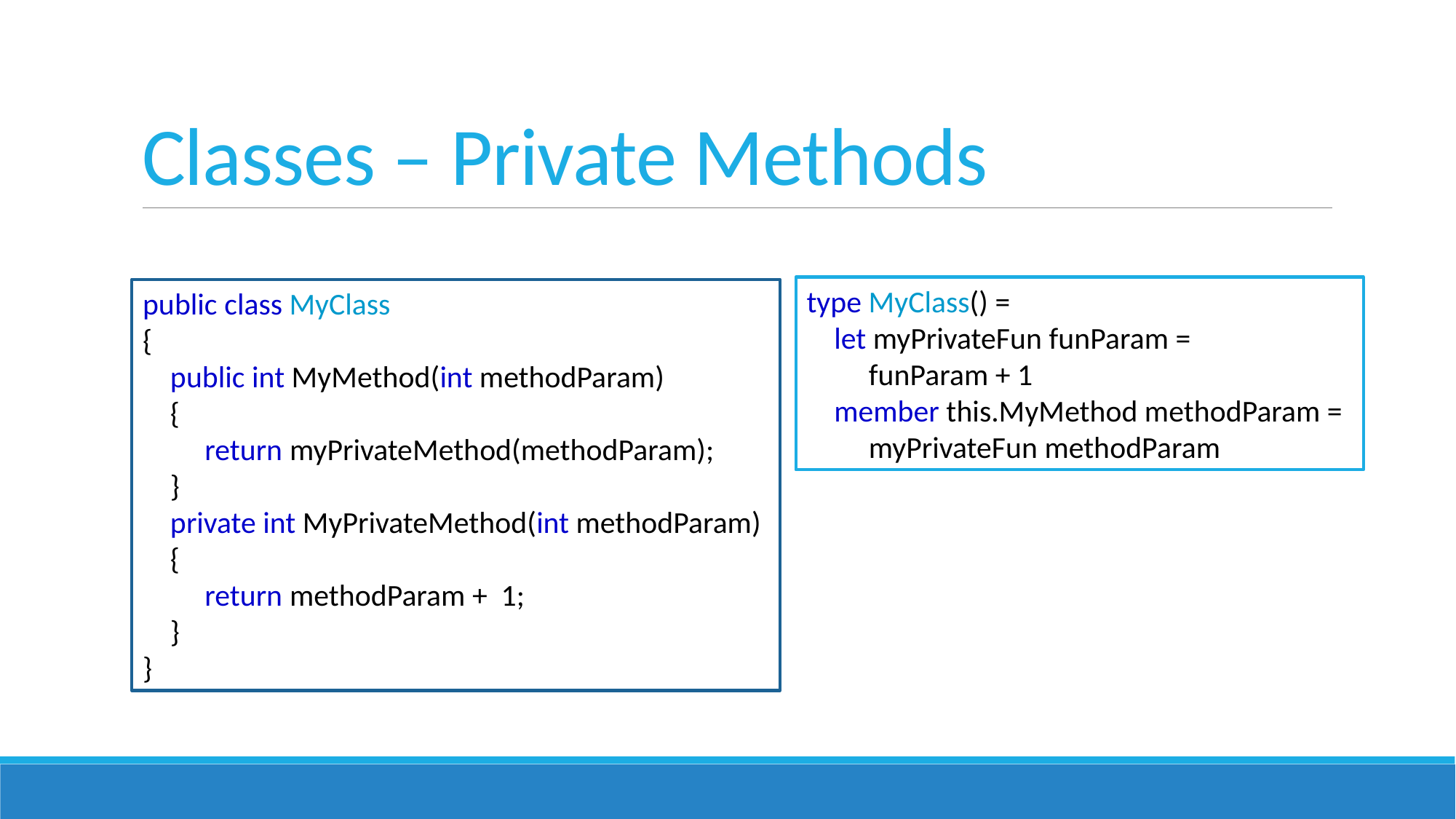

# Classes – Private Methods
type MyClass() =
    let myPrivateFun funParam =
         funParam + 1
    member this.MyMethod methodParam =
         myPrivateFun methodParam
public class MyClass
{
    public int MyMethod(int methodParam)
    {
         return myPrivateMethod(methodParam);
    }
    private int MyPrivateMethod(int methodParam)
    {
         return methodParam +  1;
    }
}